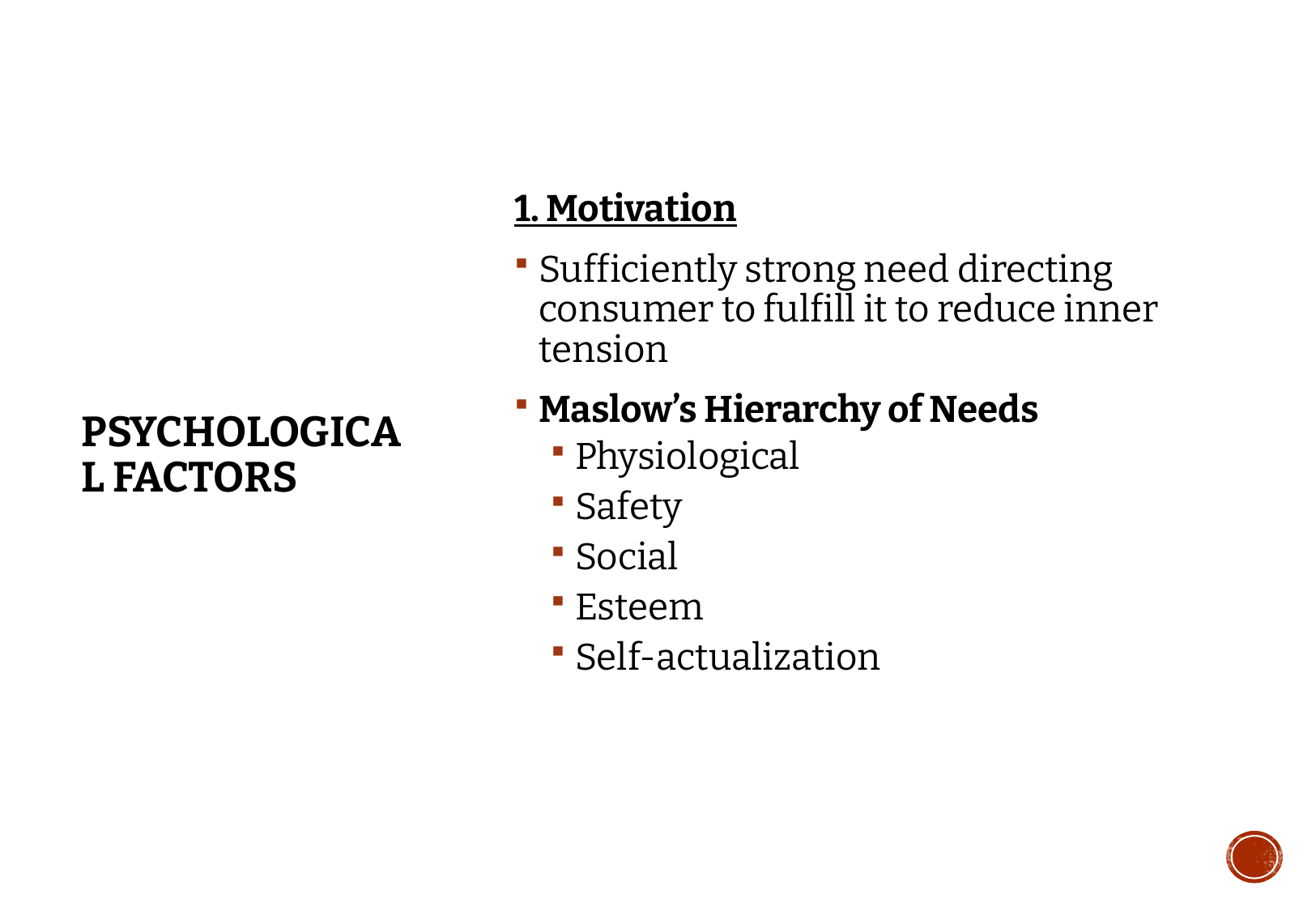

# PSYCHOLOGICAL FACTORS
1. Motivation
Sufficiently strong need directing consumer to fulfill it to reduce inner tension
Maslow’s Hierarchy of Needs
Physiological
Safety
Social
Esteem
Self-actualization
15